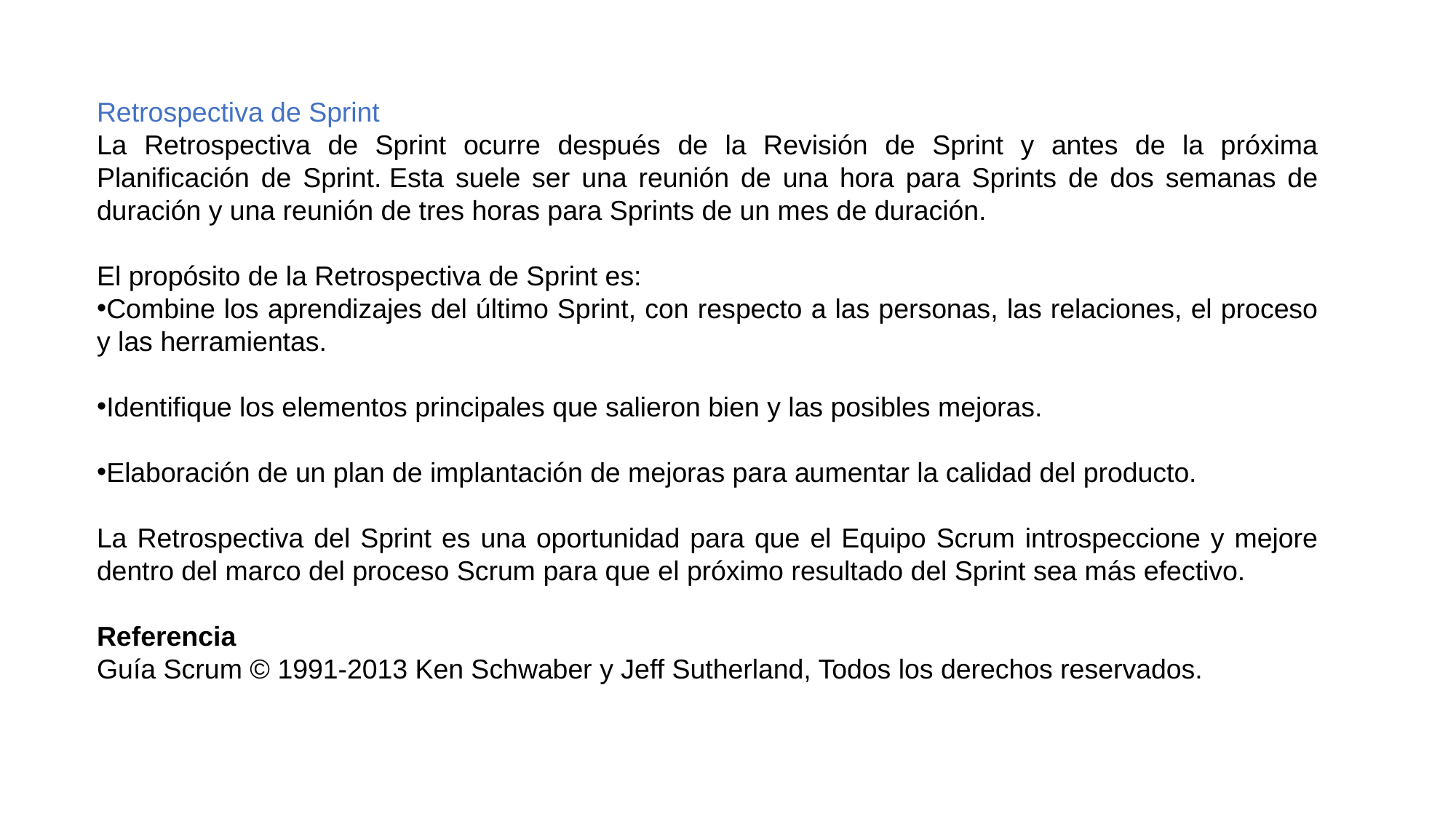

Retrospectiva de Sprint
La Retrospectiva de Sprint ocurre después de la Revisión de Sprint y antes de la próxima Planificación de Sprint. Esta suele ser una reunión de una hora para Sprints de dos semanas de duración y una reunión de tres horas para Sprints de un mes de duración.

El propósito de la Retrospectiva de Sprint es:
Combine los aprendizajes del último Sprint, con respecto a las personas, las relaciones, el proceso y las herramientas.

Identifique los elementos principales que salieron bien y las posibles mejoras.

Elaboración de un plan de implantación de mejoras para aumentar la calidad del producto.

La Retrospectiva del Sprint es una oportunidad para que el Equipo Scrum introspeccione y mejore dentro del marco del proceso Scrum para que el próximo resultado del Sprint sea más efectivo.

Referencia
Guía Scrum © 1991-2013 Ken Schwaber y Jeff Sutherland, Todos los derechos reservados.